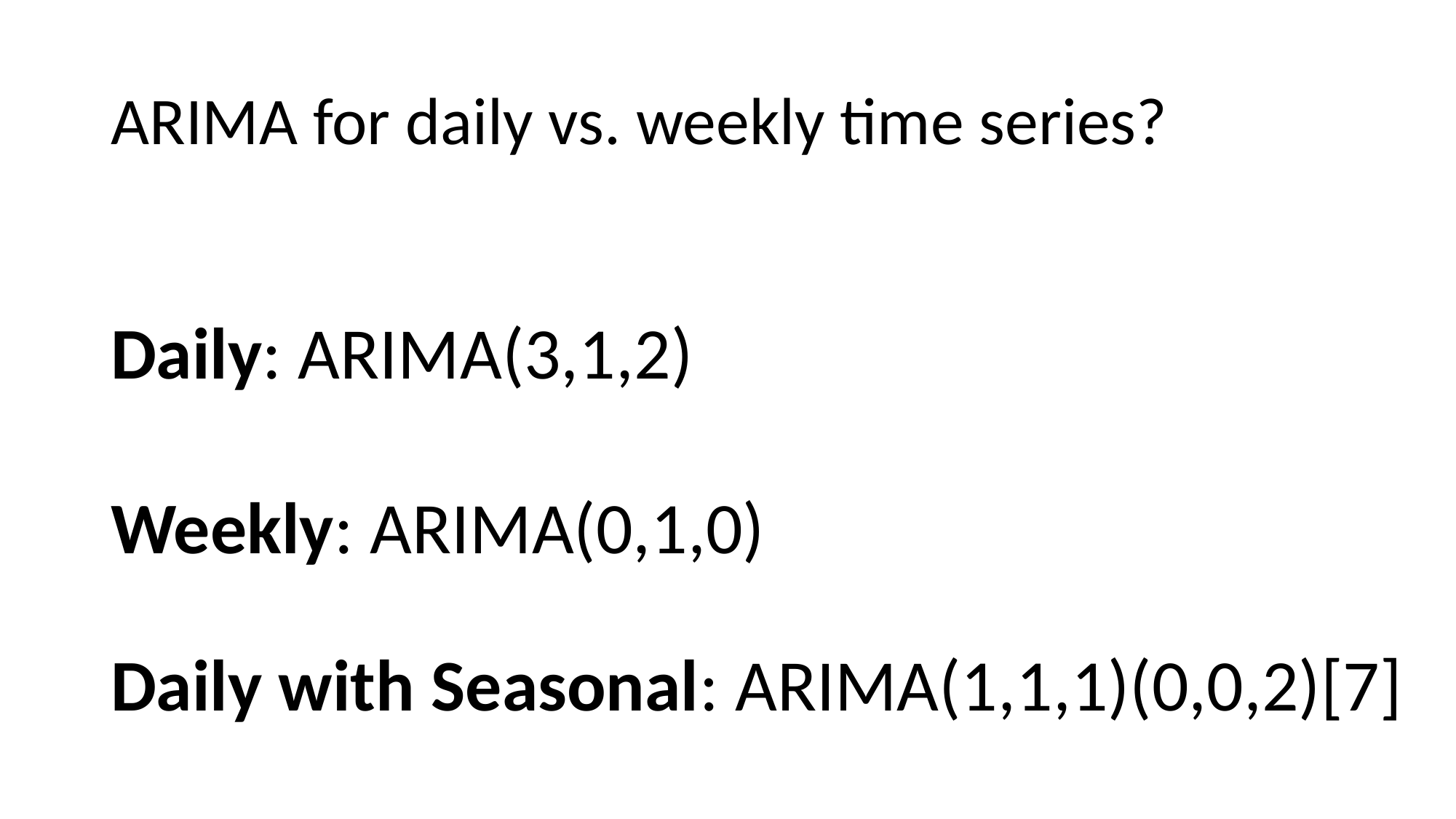

# ARIMA for daily vs. weekly time series?
Daily: ARIMA(3,1,2)

Weekly: ARIMA(0,1,0)
Daily with Seasonal: ARIMA(1,1,1)(0,0,2)[7]